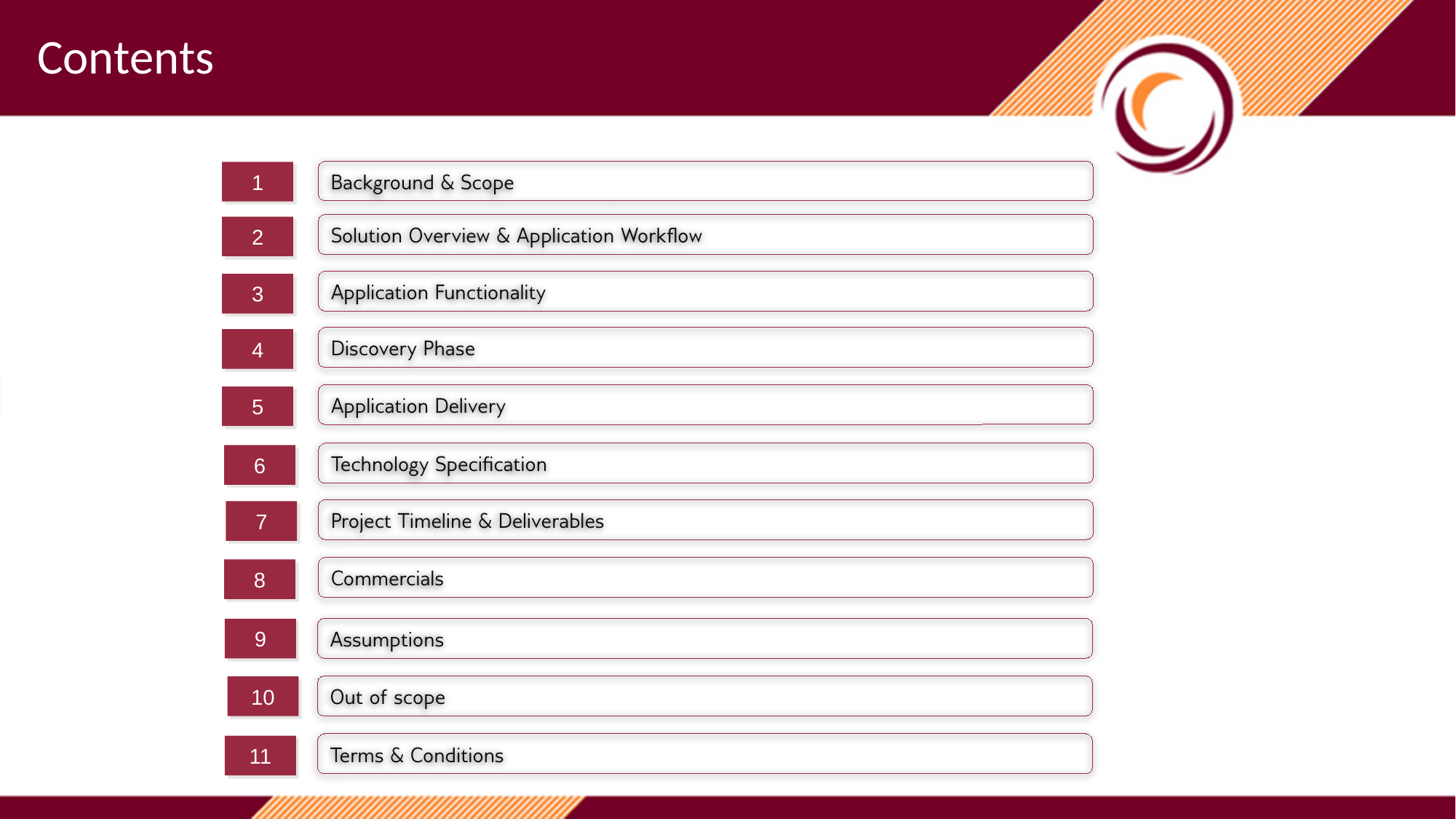

Contents
Background & Scope
1
Solution Overview & Application Workflow
2
Application Functionality
3
Discovery Phase
4
Application Delivery
5
Technology Specification
6
Project Timeline & Deliverables
7

Commercials

8
Assumptions
9
Out of scope
10
Terms & Conditions
11